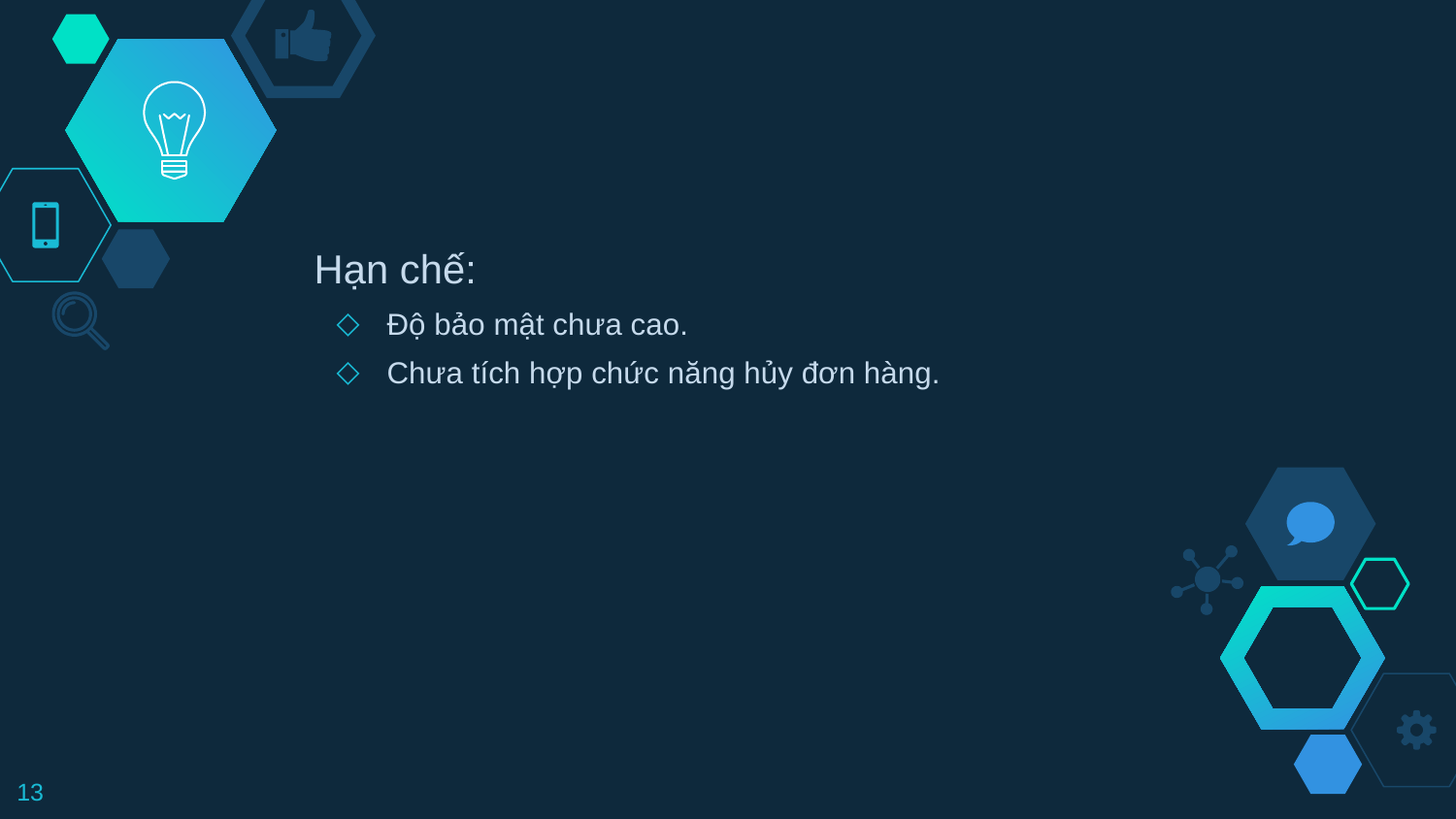

Hạn chế:
Độ bảo mật chưa cao.
Chưa tích hợp chức năng hủy đơn hàng.

13